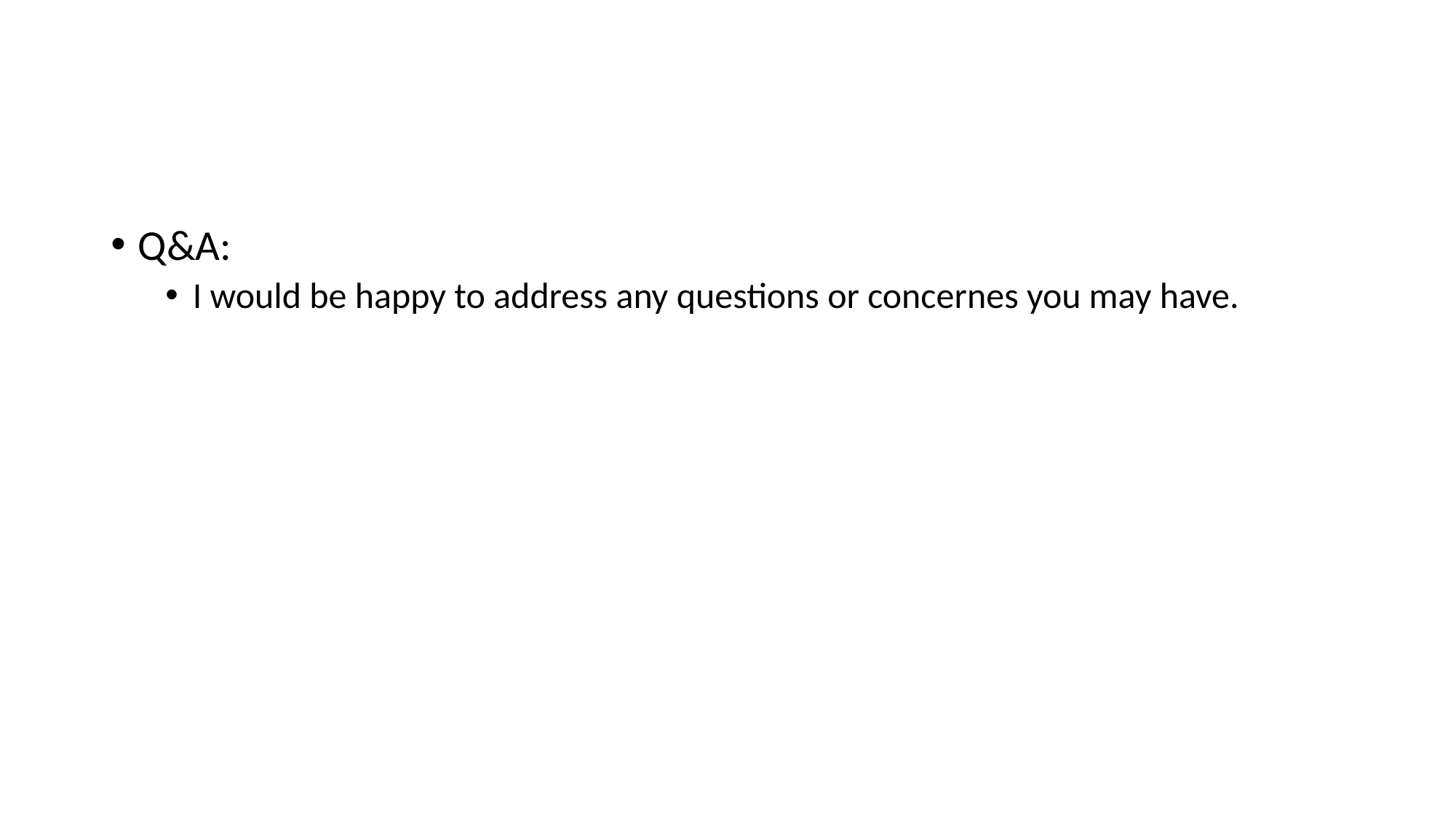

#
Q&A:
I would be happy to address any questions or concernes you may have.